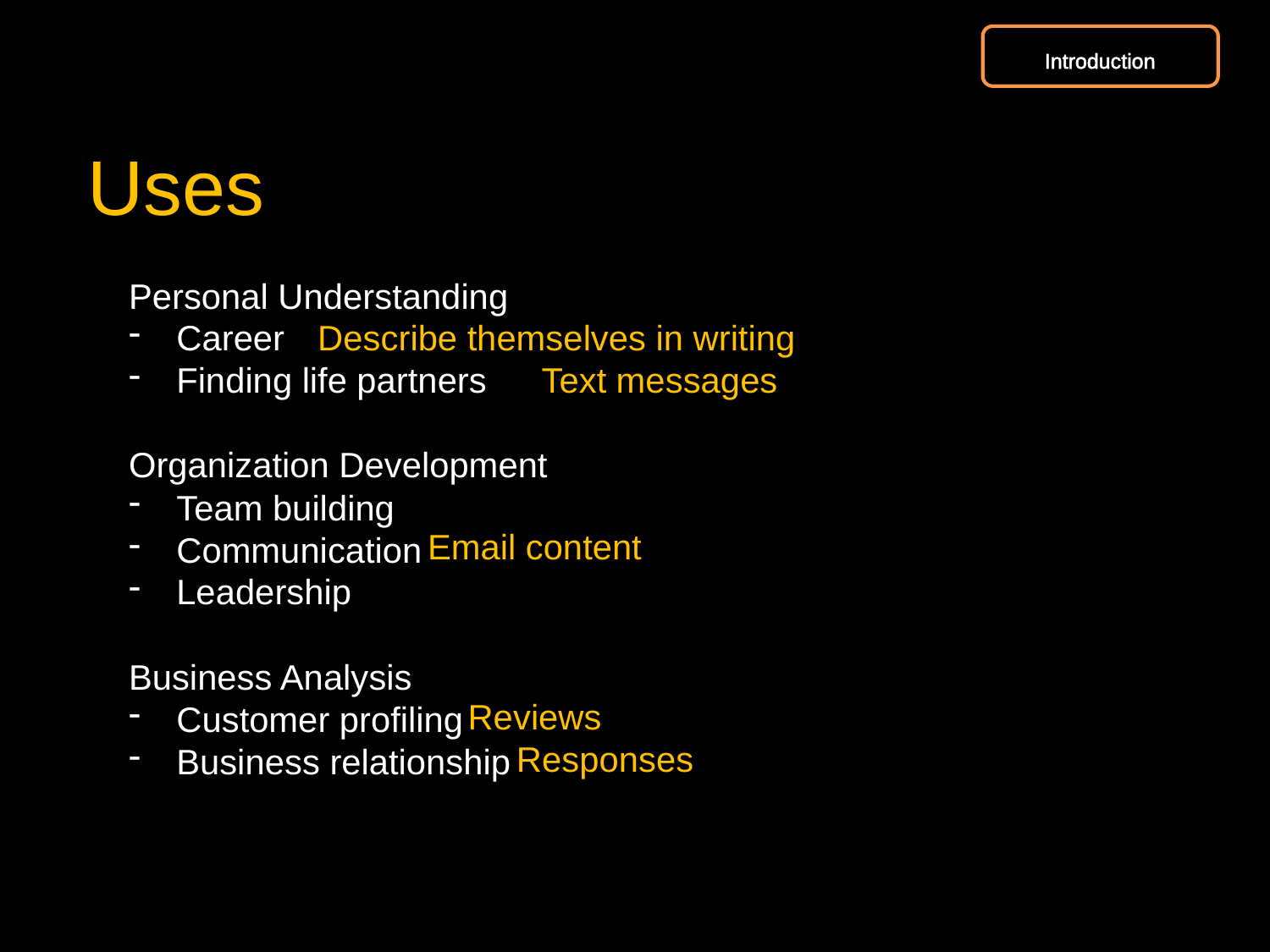

Introduction
# Uses

Personal Understanding
Career
Finding life partners

Organization Development
Team building
Communication
Leadership

Business Analysis
Customer profiling
Business relationship

Describe themselves in writing
                       Text messages

Email content

Reviews
     Responses